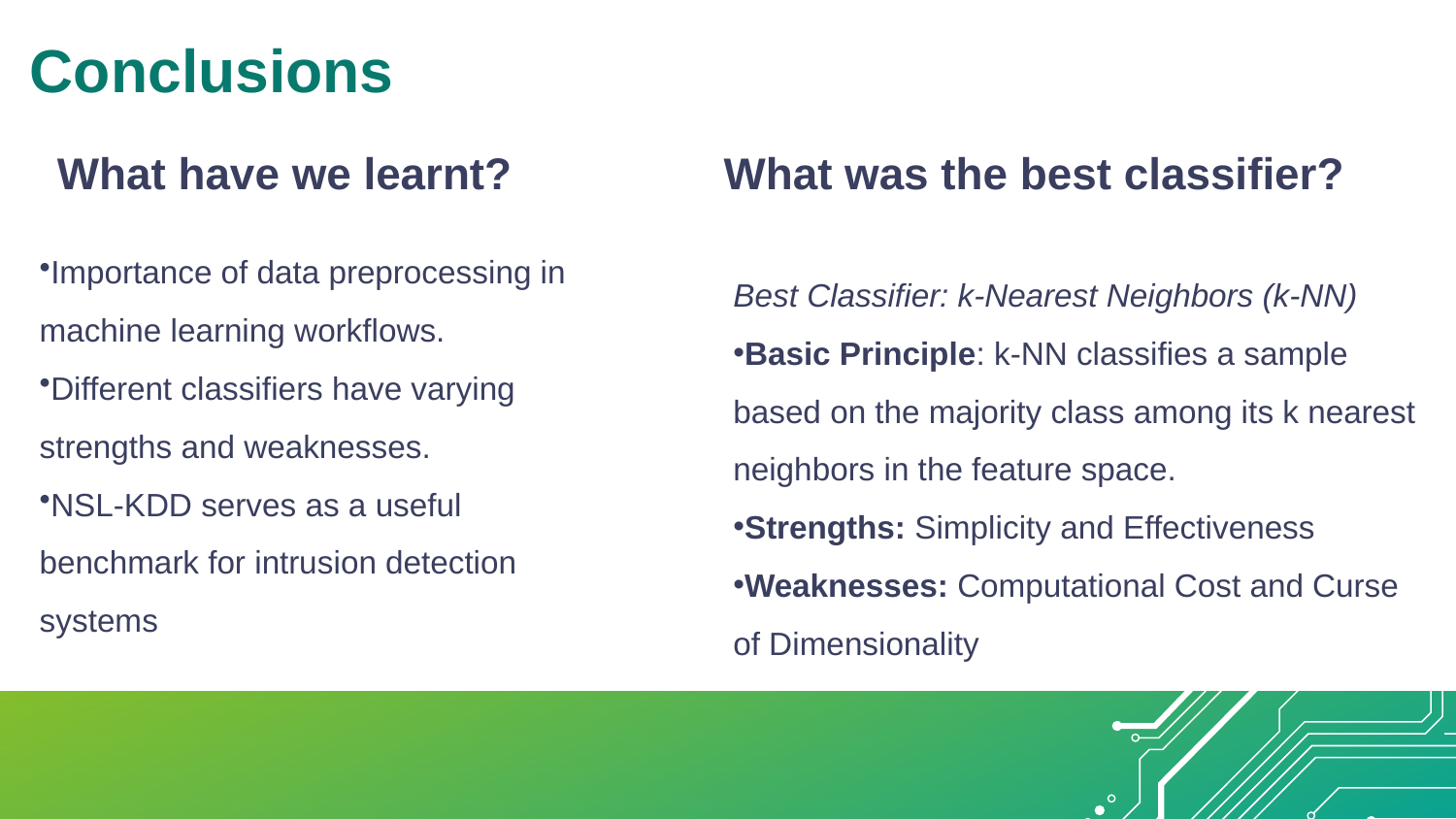

# Conclusions
What have we learnt?
What was the best classifier?
Best Classifier: k-Nearest Neighbors (k-NN)
Basic Principle: k-NN classifies a sample based on the majority class among its k nearest neighbors in the feature space.
Strengths: Simplicity and Effectiveness
Weaknesses: Computational Cost and Curse of Dimensionality

Importance of data preprocessing in machine learning workflows.
Different classifiers have varying strengths and weaknesses.
NSL-KDD serves as a useful benchmark for intrusion detection systems